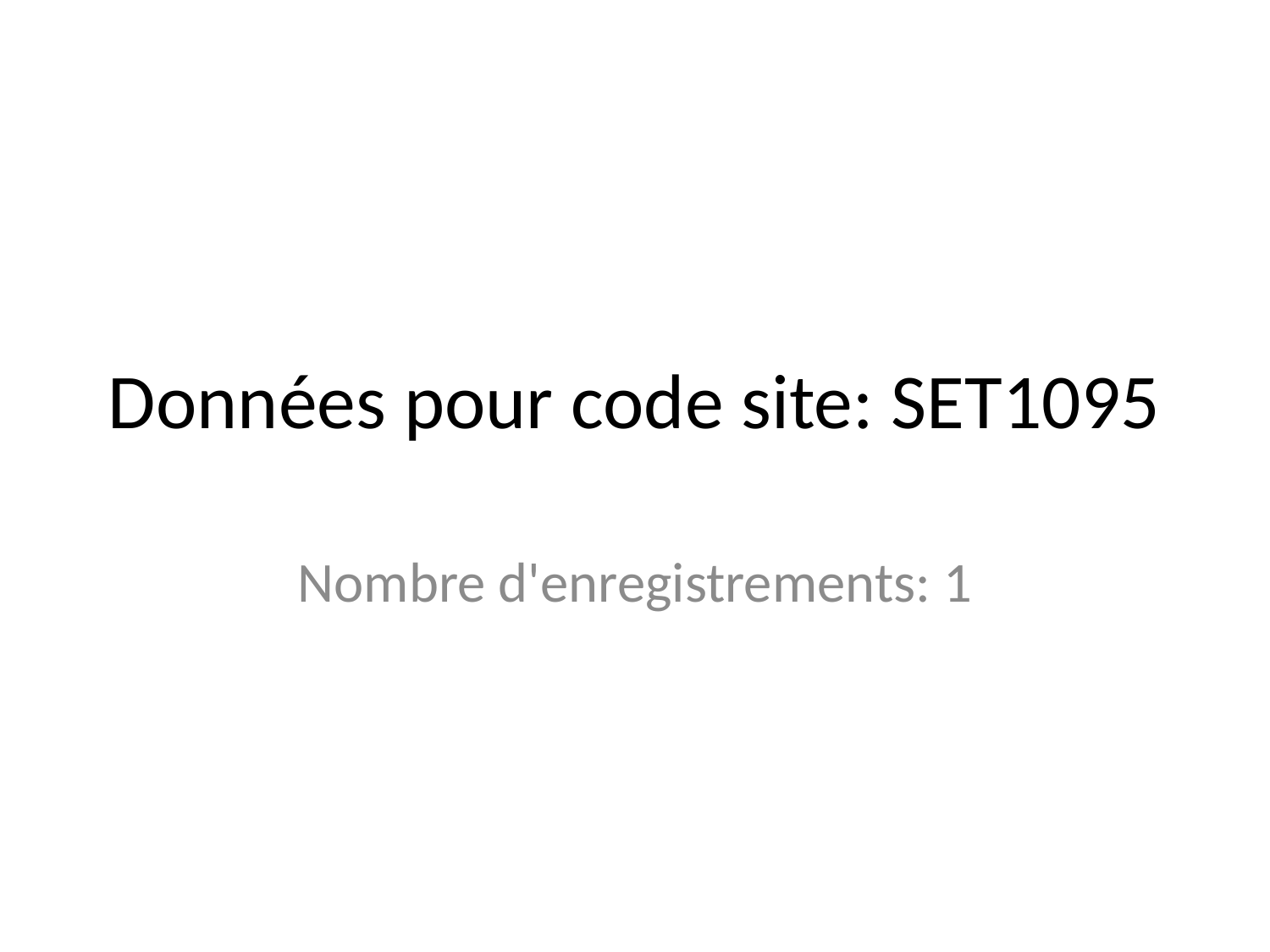

# Données pour code site: SET1095
Nombre d'enregistrements: 1